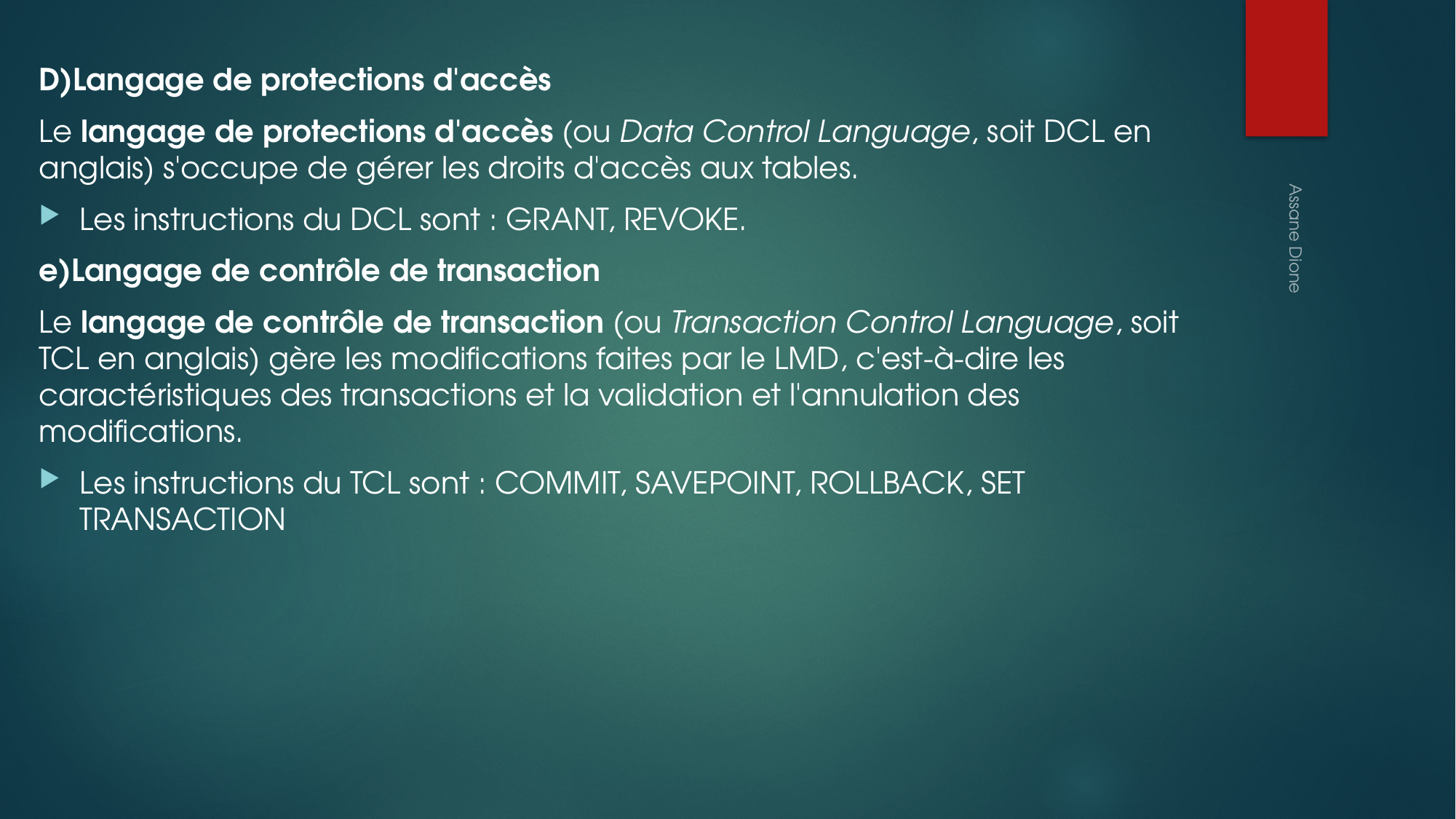

D)Langage de protections d'accès
Le langage de protections d'accès (ou Data Control Language, soit DCL en anglais) s'occupe de gérer les droits d'accès aux tables.
Les instructions du DCL sont : GRANT, REVOKE.
e)Langage de contrôle de transaction
Le langage de contrôle de transaction (ou Transaction Control Language, soit TCL en anglais) gère les modifications faites par le LMD, c'est-à-dire les caractéristiques des transactions et la validation et l'annulation des modifications.
Les instructions du TCL sont : COMMIT, SAVEPOINT, ROLLBACK, SET TRANSACTION

Assane Dione